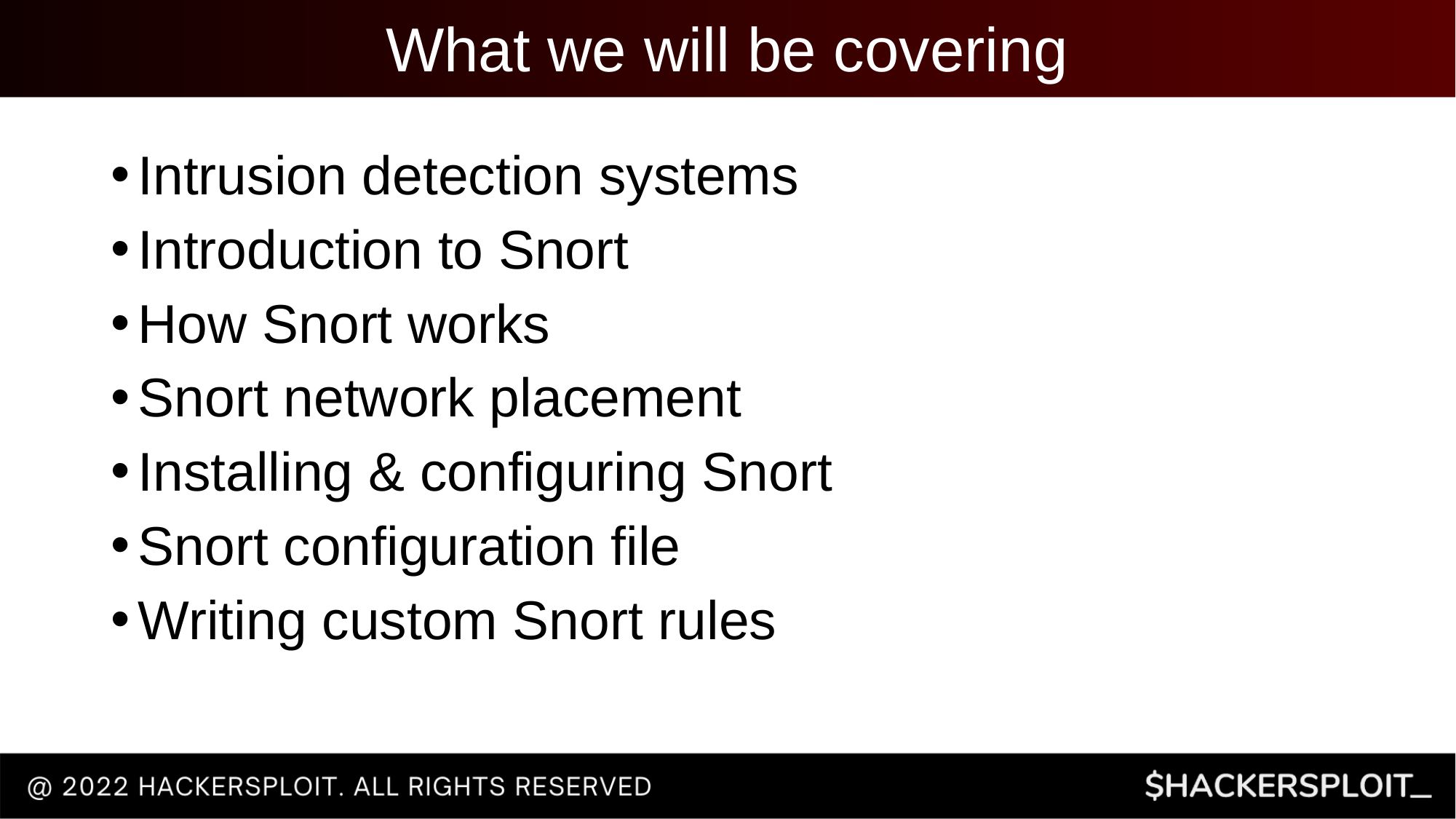

# What we will be covering
Intrusion detection systems
Introduction to Snort
How Snort works
Snort network placement
Installing & configuring Snort
Snort configuration file
Writing custom Snort rules